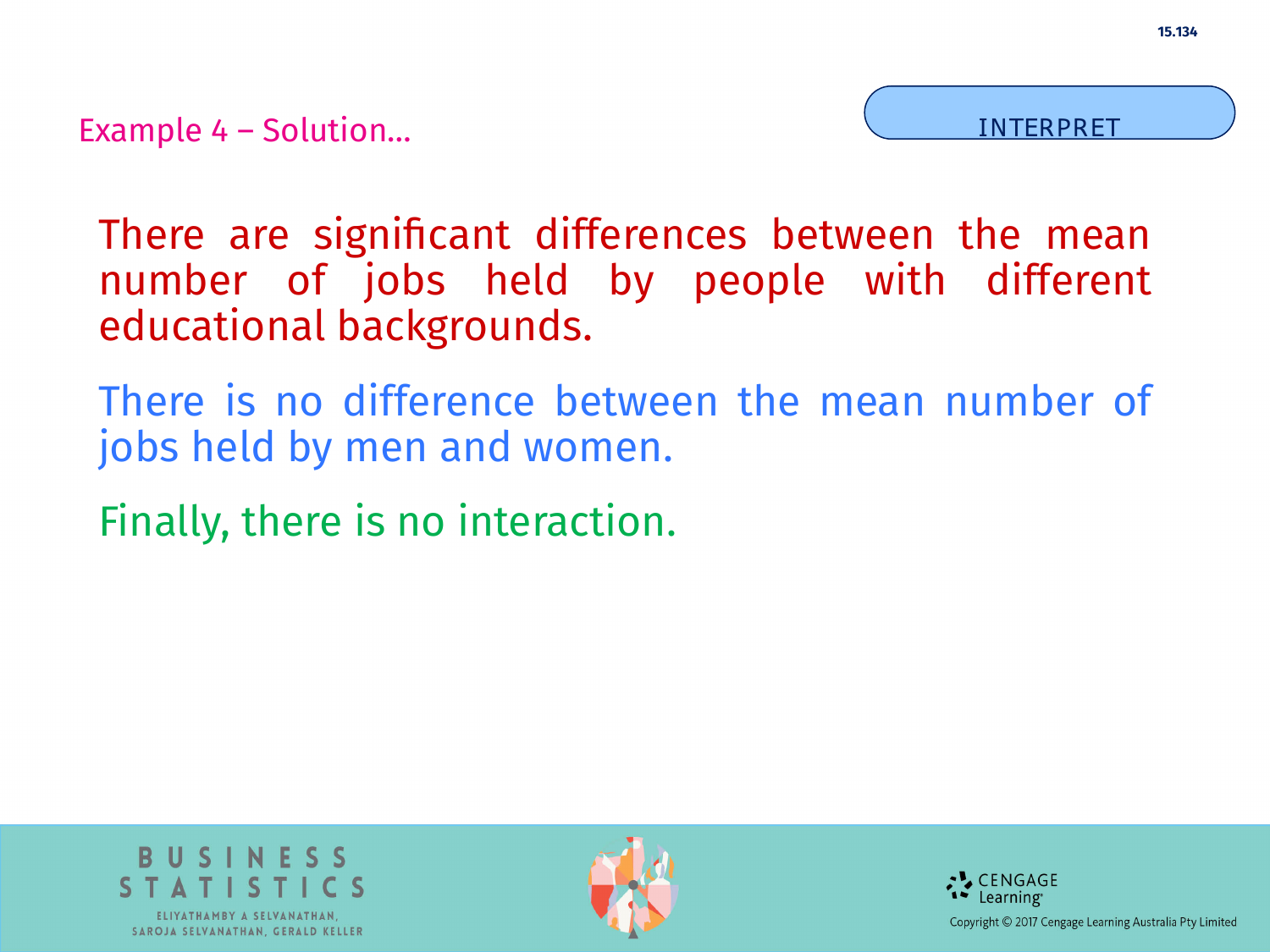

15.134
Example 4 – Solution…
INTERPRET
There are significant differences between the mean number of jobs held by people with different educational backgrounds.
There is no difference between the mean number of jobs held by men and women.
Finally, there is no interaction.